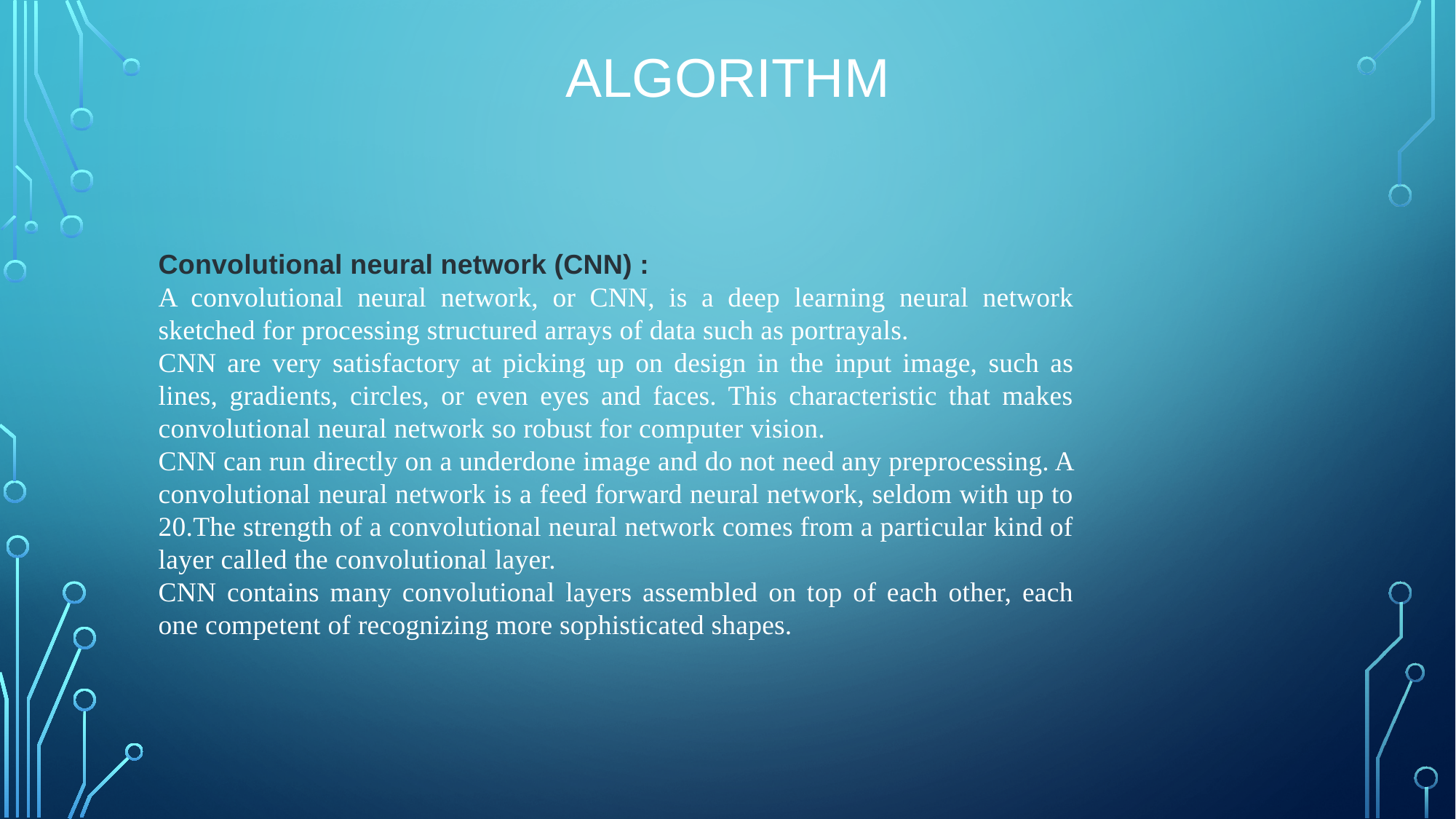

ALGORITHM

Convolutional neural network (CNN) :
A convolutional neural network, or CNN, is a deep learning neural network sketched for processing structured arrays of data such as portrayals.
CNN are very satisfactory at picking up on design in the input image, such as lines, gradients, circles, or even eyes and faces. This characteristic that makes convolutional neural network so robust for computer vision.
CNN can run directly on a underdone image and do not need any preprocessing. A convolutional neural network is a feed forward neural network, seldom with up to 20.The strength of a convolutional neural network comes from a particular kind of layer called the convolutional layer.
CNN contains many convolutional layers assembled on top of each other, each one competent of recognizing more sophisticated shapes.